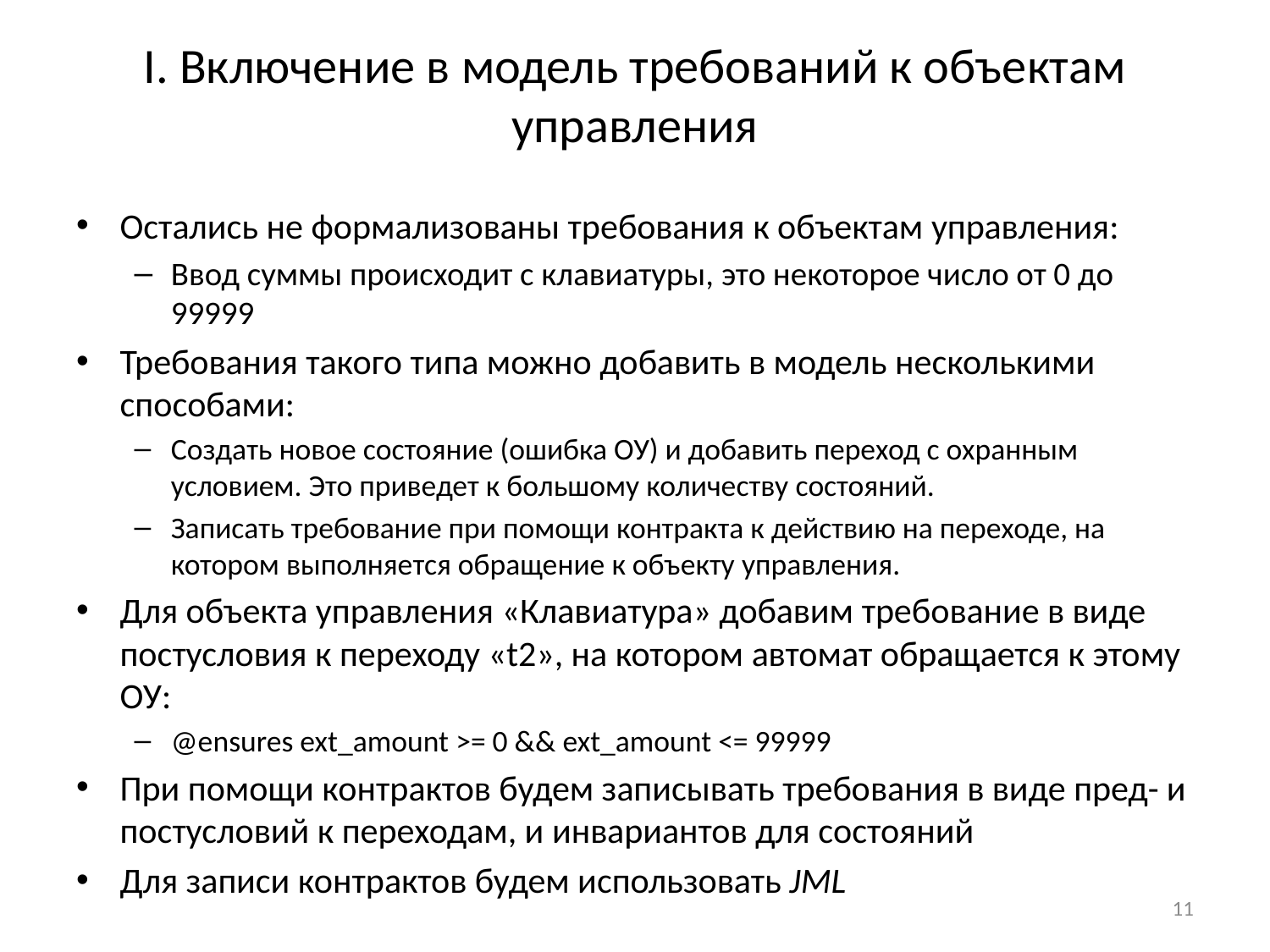

# I. Включение в модель требований к объектам управления
Остались не формализованы требования к объектам управления:
Ввод суммы происходит с клавиатуры, это некоторое число от 0 до 99999
Требования такого типа можно добавить в модель несколькими способами:
Создать новое состояние (ошибка ОУ) и добавить переход с охранным условием. Это приведет к большому количеству состояний.
Записать требование при помощи контракта к действию на переходе, на котором выполняется обращение к объекту управления.
Для объекта управления «Клавиатура» добавим требование в виде постусловия к переходу «t2», на котором автомат обращается к этому ОУ:
@ensures ext_amount >= 0 && ext_amount <= 99999
При помощи контрактов будем записывать требования в виде пред- и постусловий к переходам, и инвариантов для состояний
Для записи контрактов будем использовать JML

11